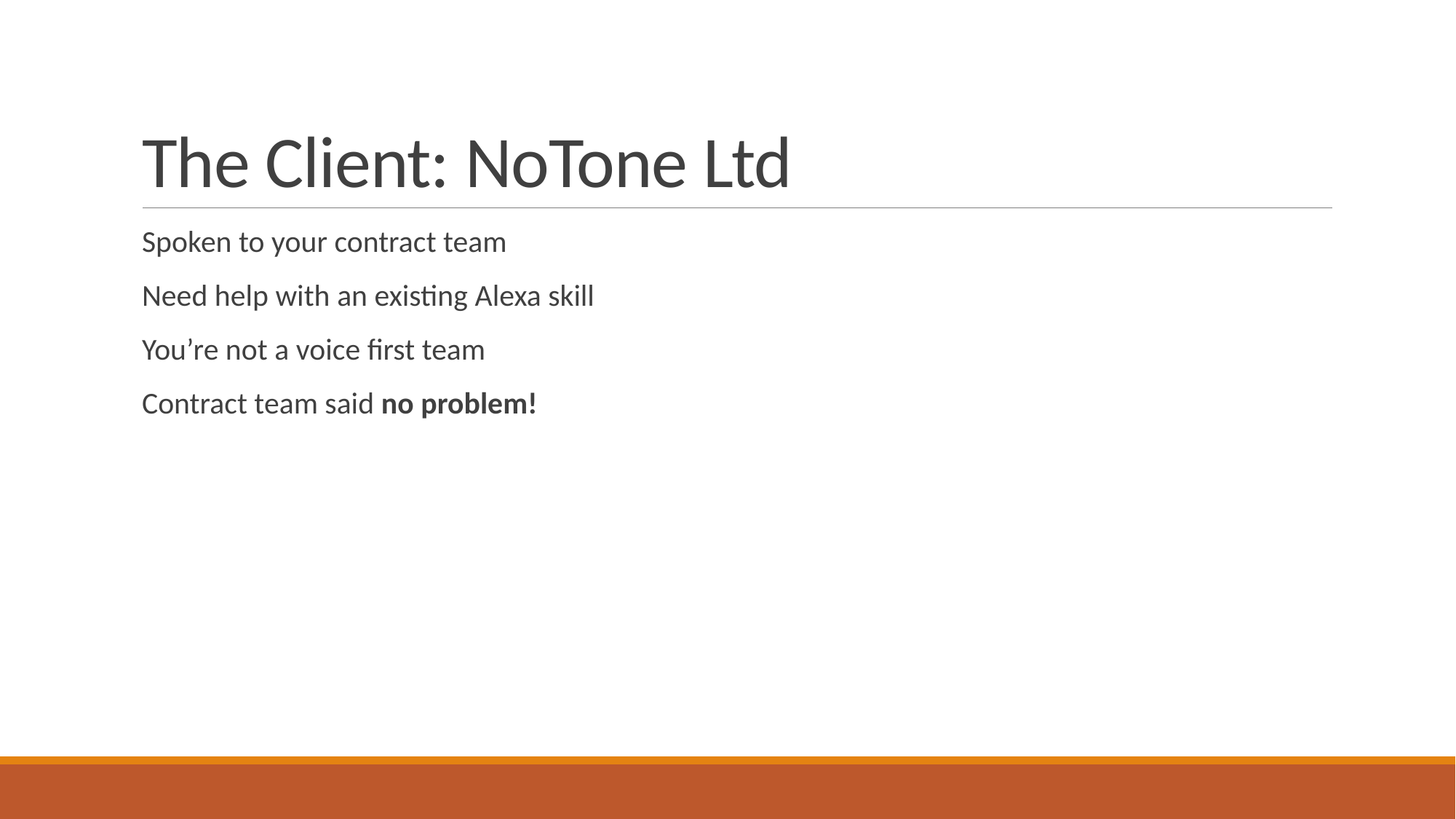

# The Client: NoTone Ltd
Spoken to your contract team
Need help with an existing Alexa skill
You’re not a voice first team
Contract team said no problem!